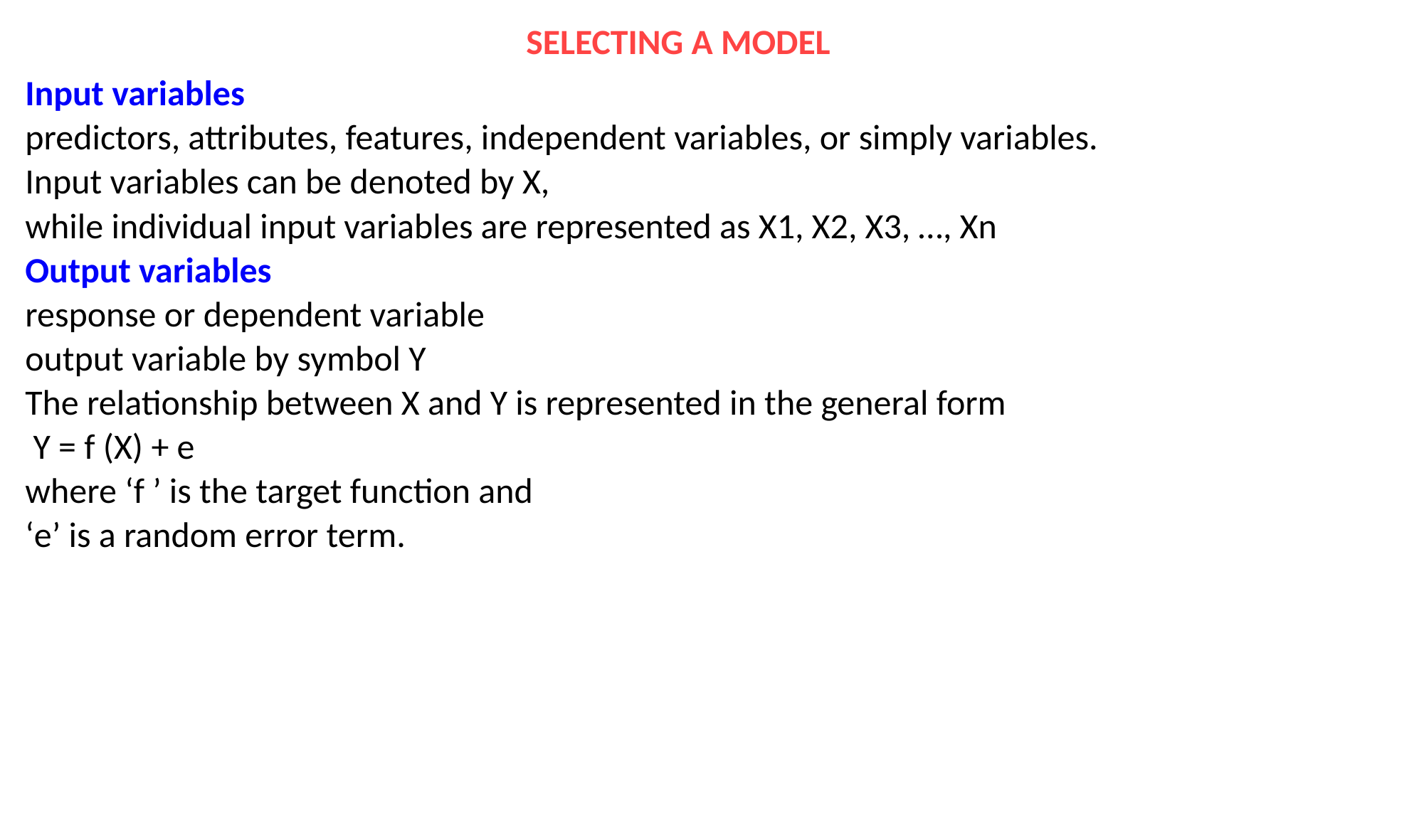

# SELECTING A MODEL
Input variables
predictors, attributes, features, independent variables, or simply variables.
Input variables can be denoted by X,
while individual input variables are represented as X1, X2, X3, …, Xn
Output variables
response or dependent variable
output variable by symbol Y
The relationship between X and Y is represented in the general form
 Y = f (X) + e
where ‘f ’ is the target function and
‘e’ is a random error term.